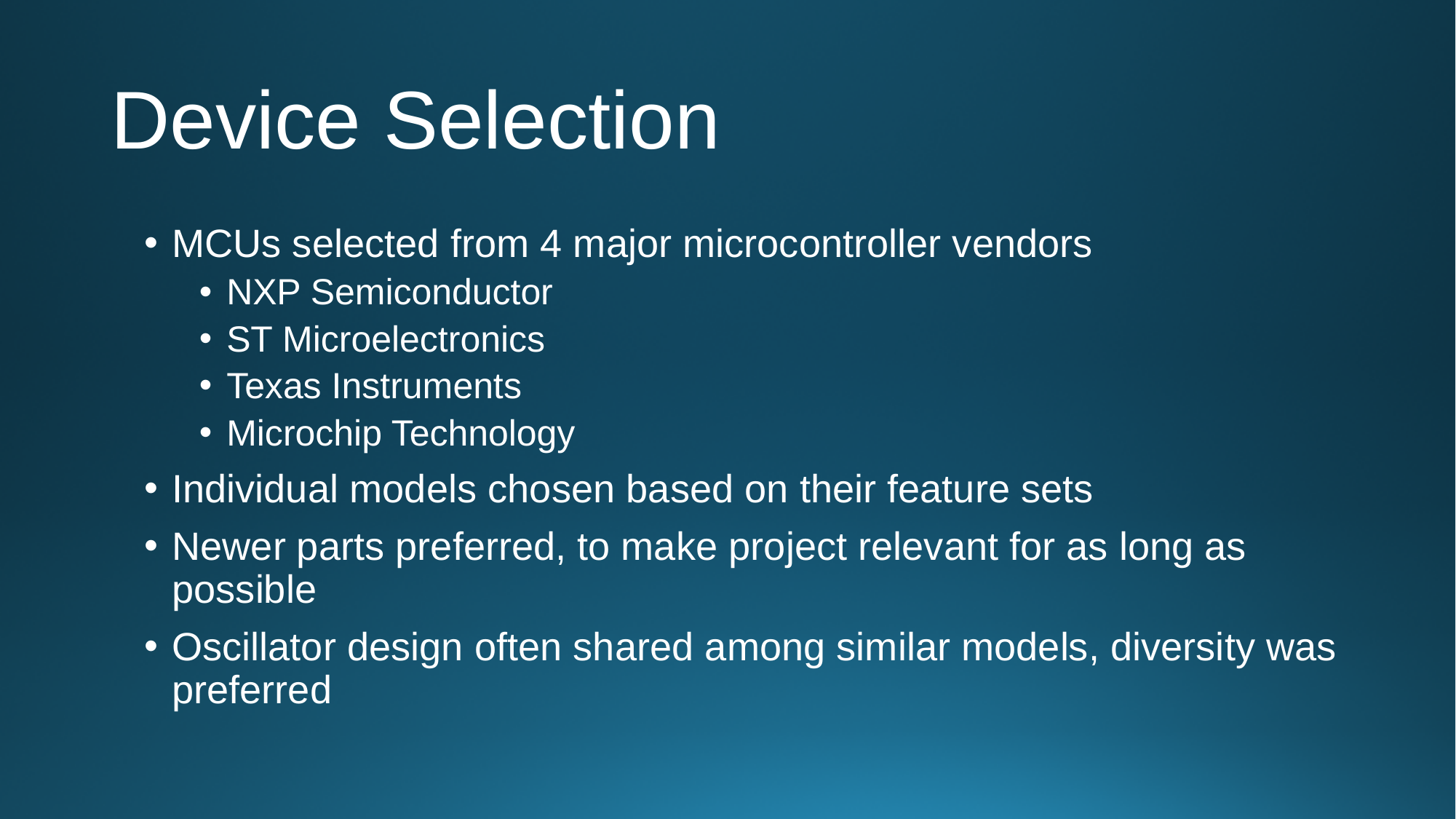

# Device Selection
MCUs selected from 4 major microcontroller vendors
NXP Semiconductor
ST Microelectronics
Texas Instruments
Microchip Technology
Individual models chosen based on their feature sets
Newer parts preferred, to make project relevant for as long as possible
Oscillator design often shared among similar models, diversity was preferred